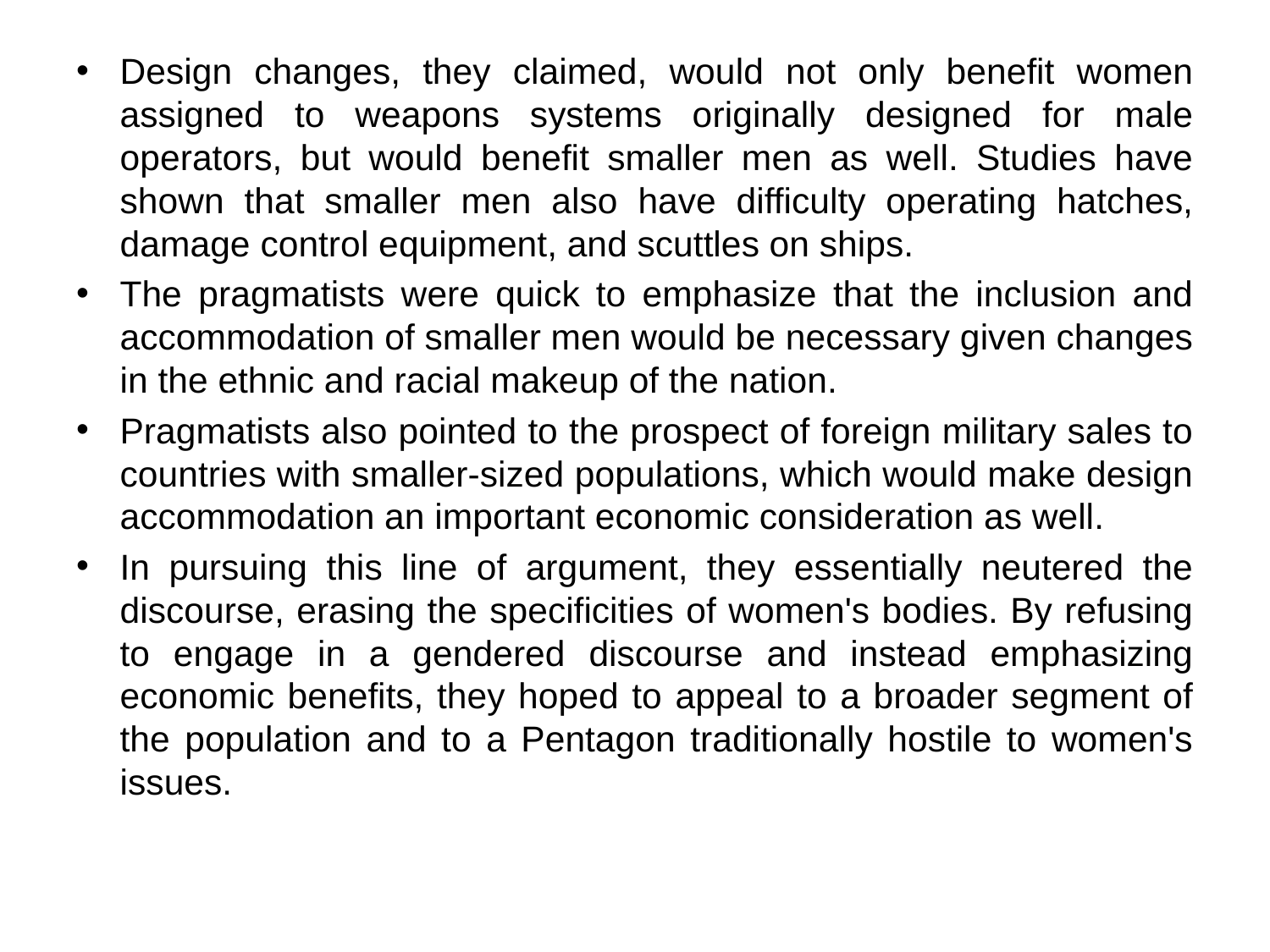

Design changes, they claimed, would not only benefit women assigned to weapons systems originally designed for male operators, but would benefit smaller men as well. Studies have shown that smaller men also have difficulty operating hatches, damage control equipment, and scuttles on ships.
The pragmatists were quick to emphasize that the inclusion and accommodation of smaller men would be necessary given changes in the ethnic and racial makeup of the nation.
Pragmatists also pointed to the prospect of foreign military sales to countries with smaller-sized populations, which would make design accommodation an important economic consideration as well.
In pursuing this line of argument, they essentially neutered the discourse, erasing the specificities of women's bodies. By refusing to engage in a gendered discourse and instead emphasizing economic benefits, they hoped to appeal to a broader segment of the population and to a Pentagon traditionally hostile to women's issues.